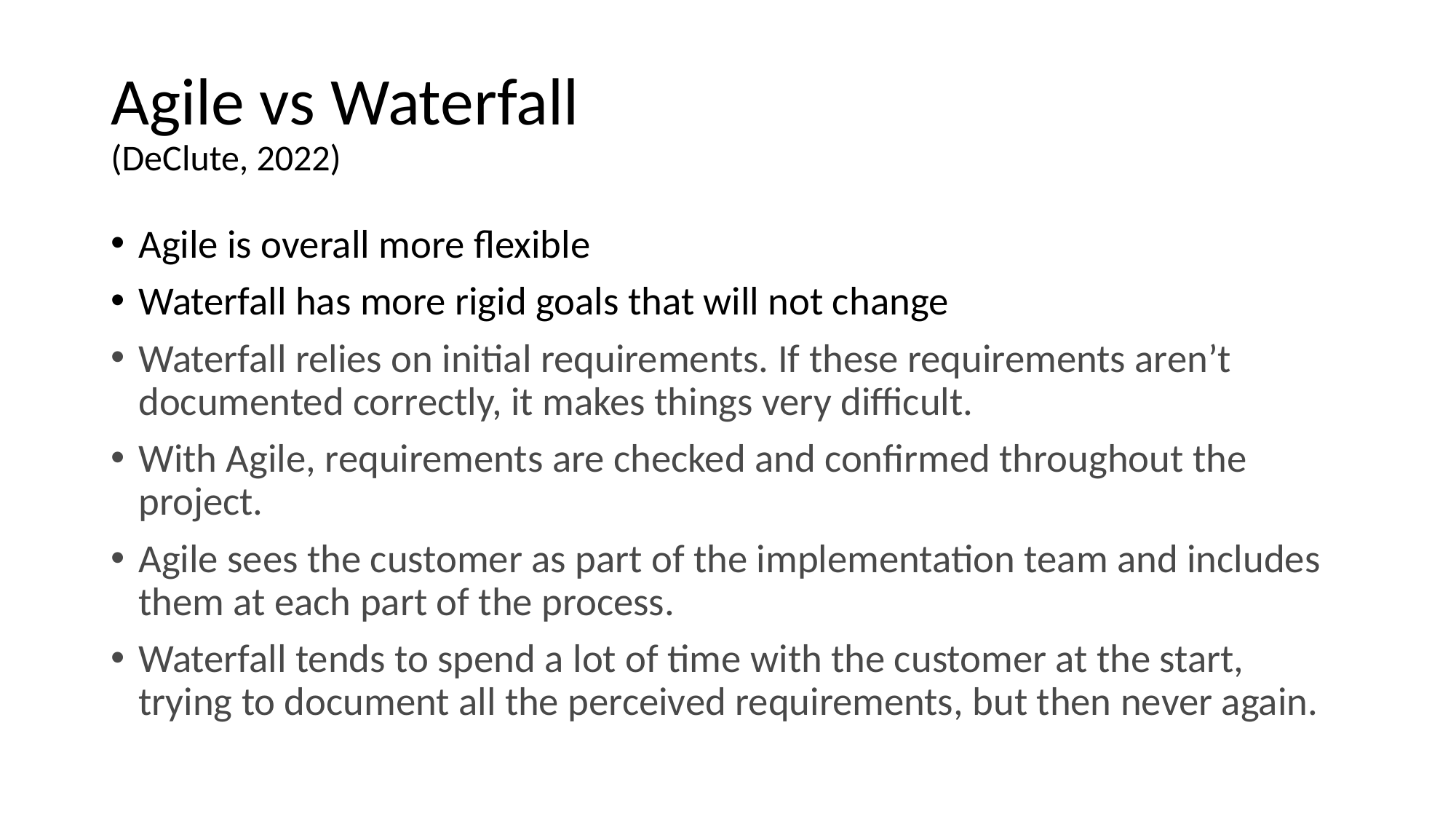

# Agile vs Waterfall (DeClute, 2022)
Agile is overall more flexible
Waterfall has more rigid goals that will not change
Waterfall relies on initial requirements. If these requirements aren’t documented correctly, it makes things very difficult.
With Agile, requirements are checked and confirmed throughout the project.
Agile sees the customer as part of the implementation team and includes them at each part of the process.
Waterfall tends to spend a lot of time with the customer at the start, trying to document all the perceived requirements, but then never again.